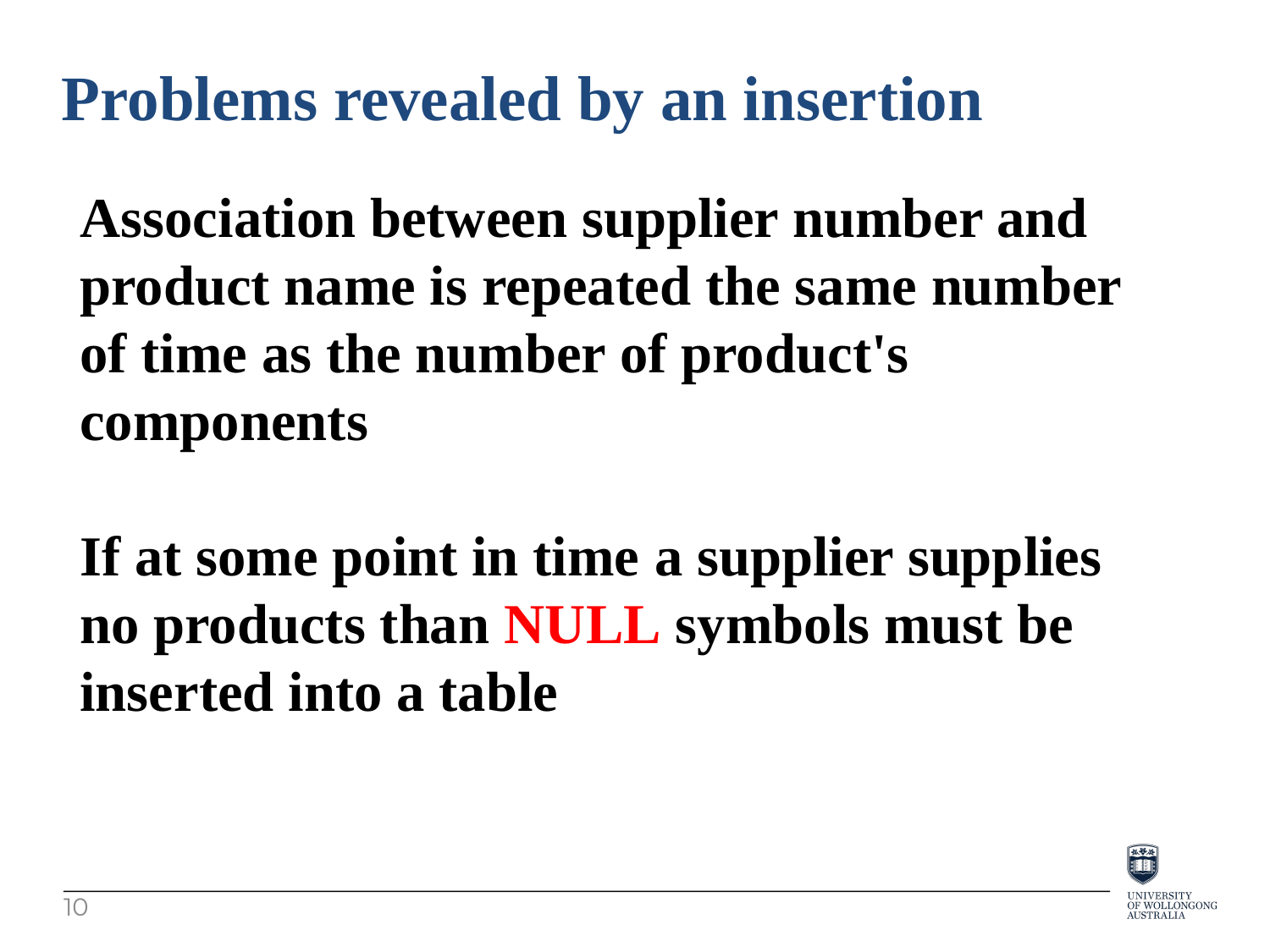

Problems revealed by an insertion
Association between supplier number and product name is repeated the same number of time as the number of product's components

If at some point in time a supplier supplies no products than NULL symbols must be inserted into a table

10